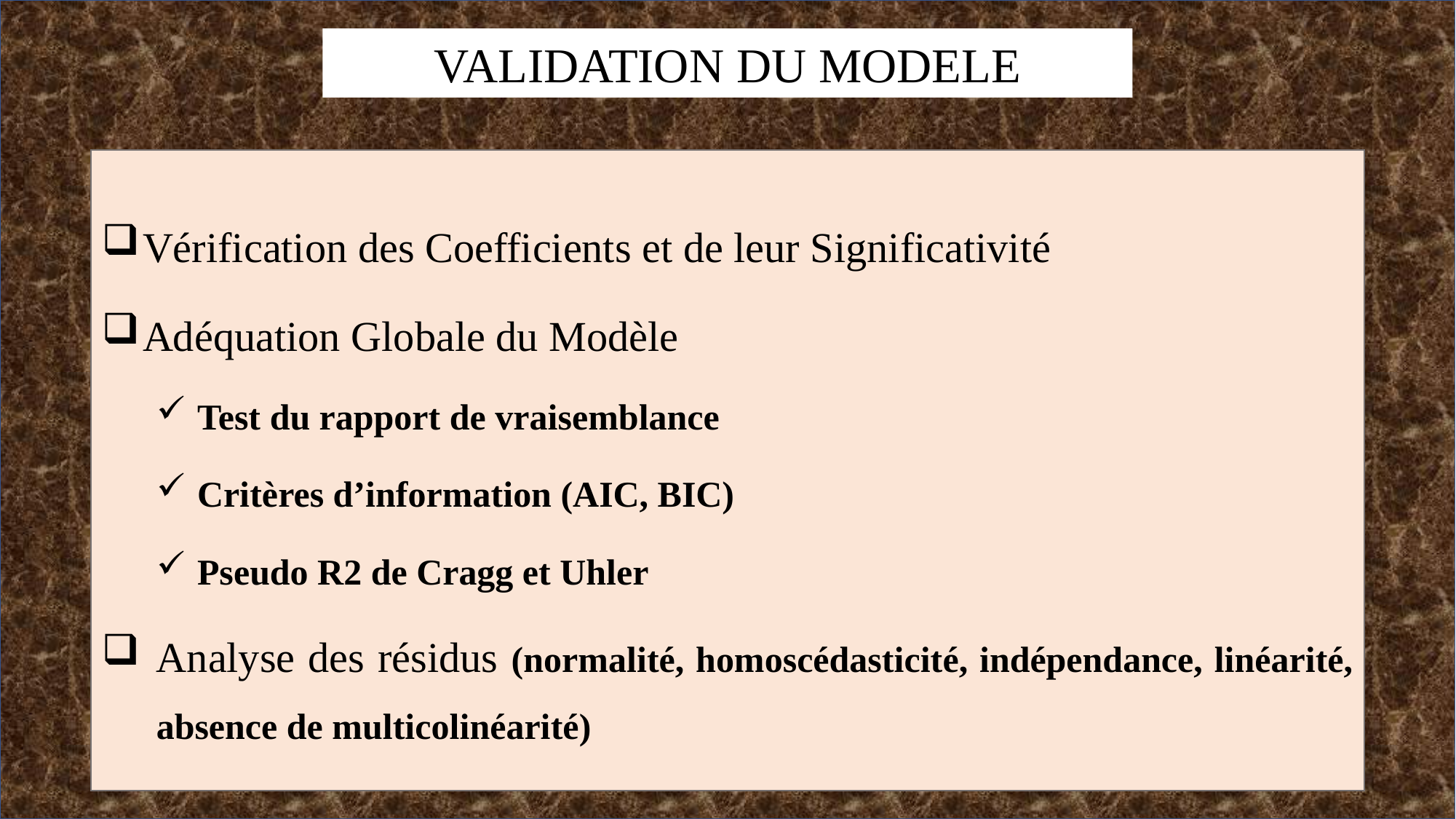

VALIDATION DU MODELE
Vérification des Coefficients et de leur Significativité
Adéquation Globale du Modèle
Test du rapport de vraisemblance
Critères d’information (AIC, BIC)
Pseudo R2 de Cragg et Uhler
Analyse des résidus (normalité, homoscédasticité, indépendance, linéarité, absence de multicolinéarité)